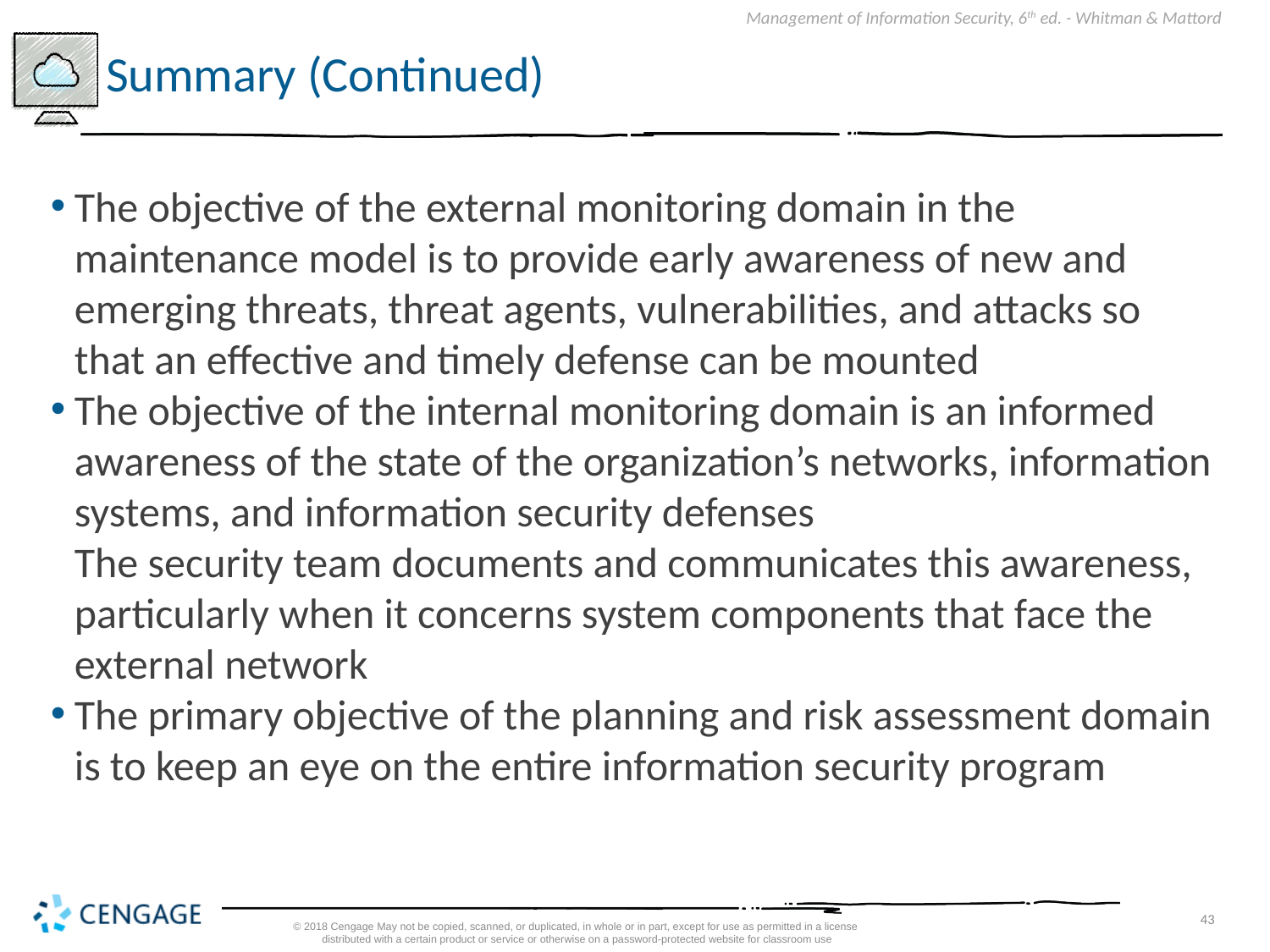

# Summary (Continued)
The objective of the external monitoring domain in the maintenance model is to provide early awareness of new and emerging threats, threat agents, vulnerabilities, and attacks so that an effective and timely defense can be mounted
The objective of the internal monitoring domain is an informed awareness of the state of the organization’s networks, information systems, and information security defenses
The security team documents and communicates this awareness, particularly when it concerns system components that face the external network
The primary objective of the planning and risk assessment domain is to keep an eye on the entire information security program